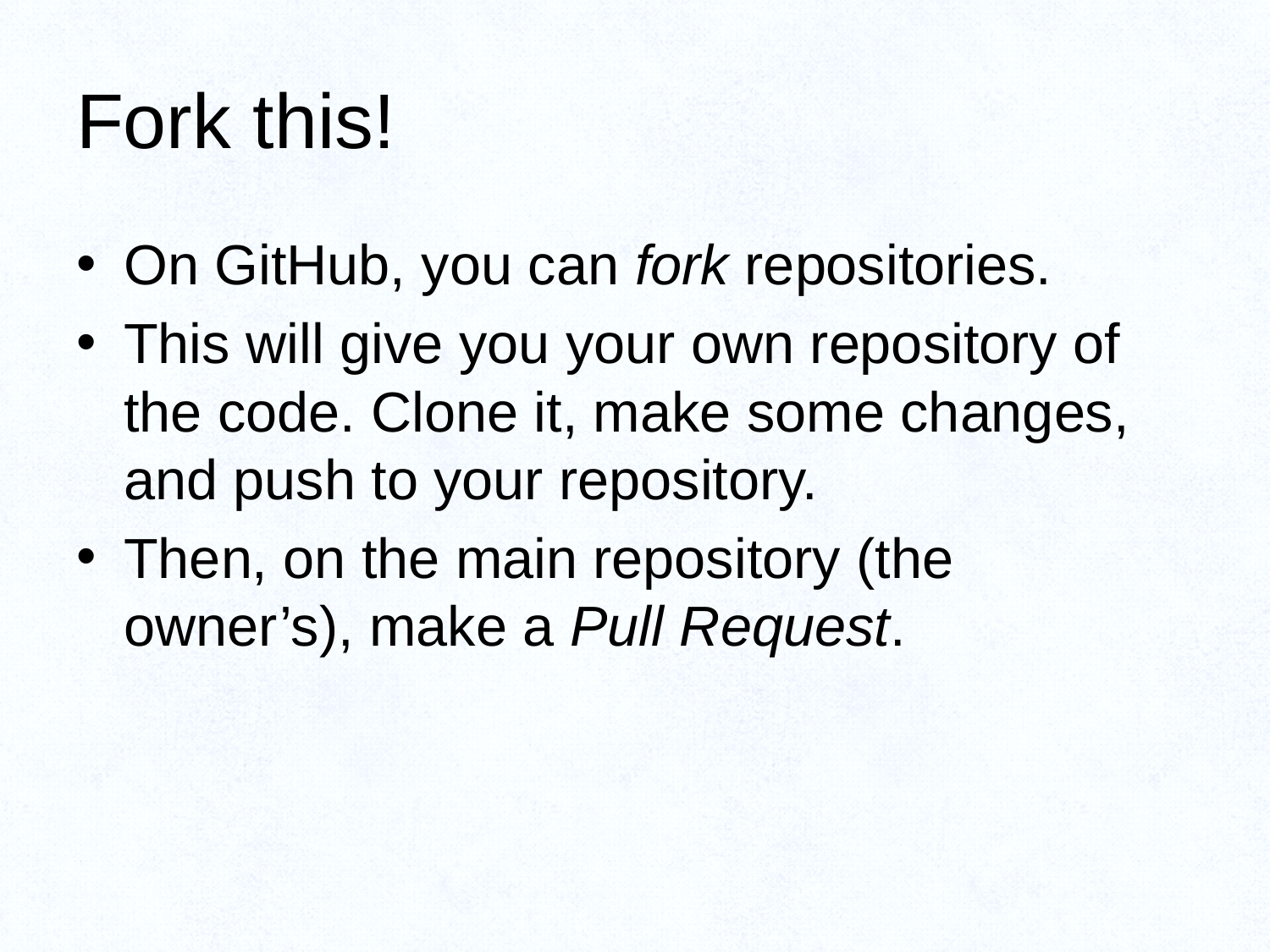

# Fork this!
On GitHub, you can fork repositories.
This will give you your own repository of the code. Clone it, make some changes, and push to your repository.
Then, on the main repository (the owner’s), make a Pull Request.